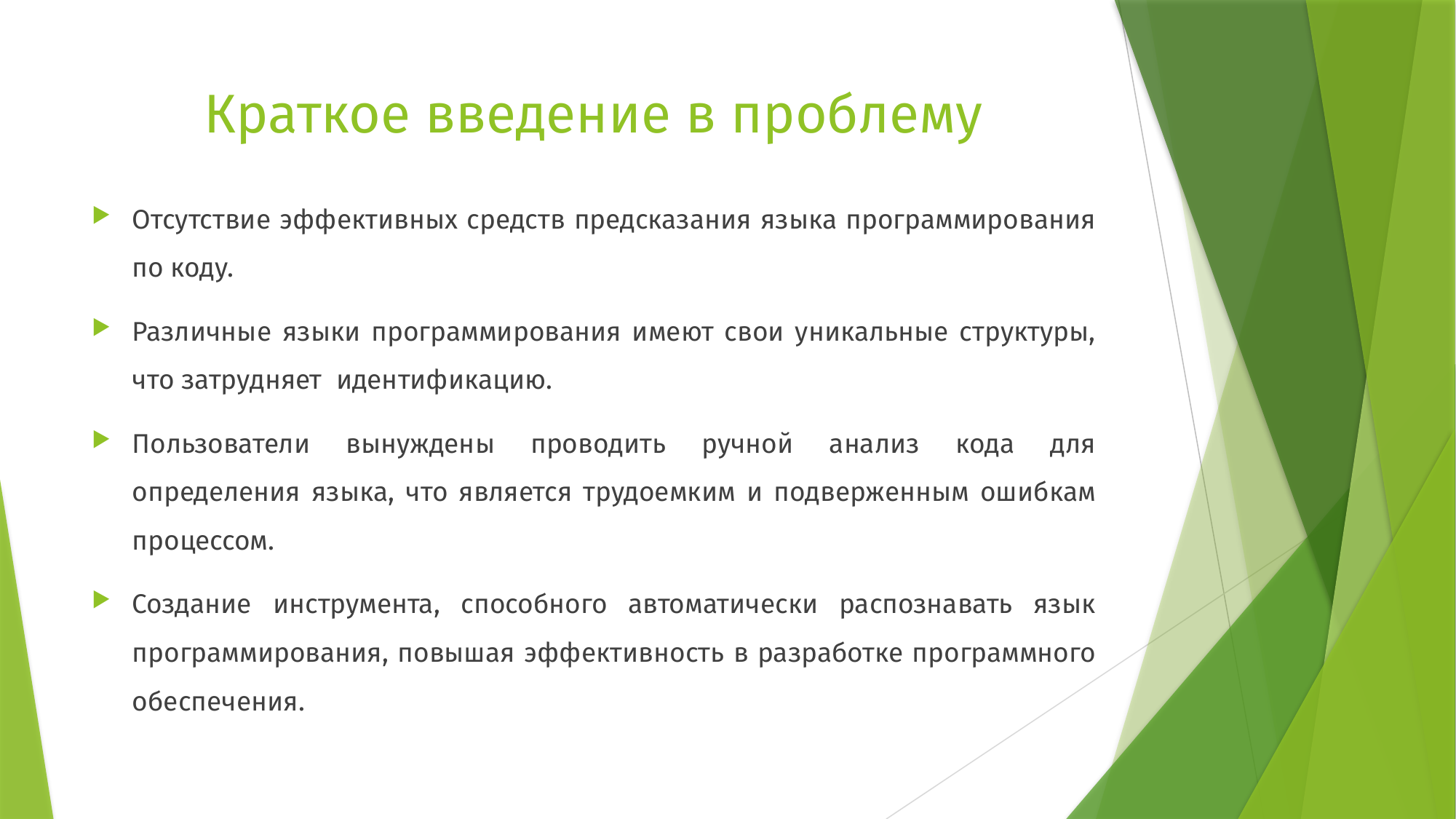

# Краткое введение в проблему
Отсутствие эффективных средств предсказания языка программирования по коду.
Различные языки программирования имеют свои уникальные структуры, что затрудняет  идентификацию.
Пользователи вынуждены проводить ручной анализ кода для определения языка, что является трудоемким и подверженным ошибкам процессом.
Создание инструмента, способного автоматически распознавать язык программирования, повышая эффективность в разработке программного обеспечения.